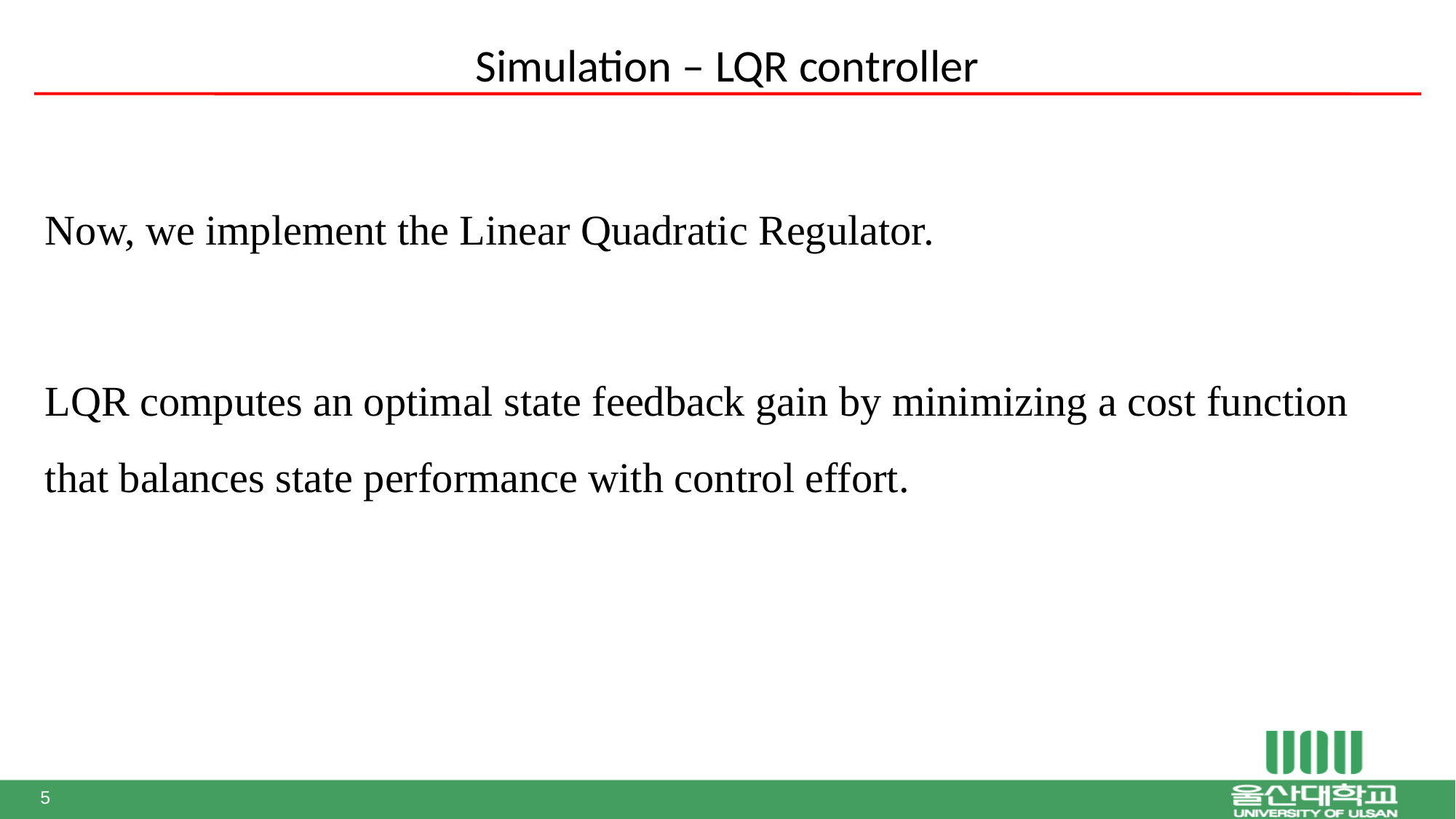

# Simulation – LQR controller

Now, we implement the Linear Quadratic Regulator.
LQR computes an optimal state feedback gain by minimizing a cost function that balances state performance with control effort.